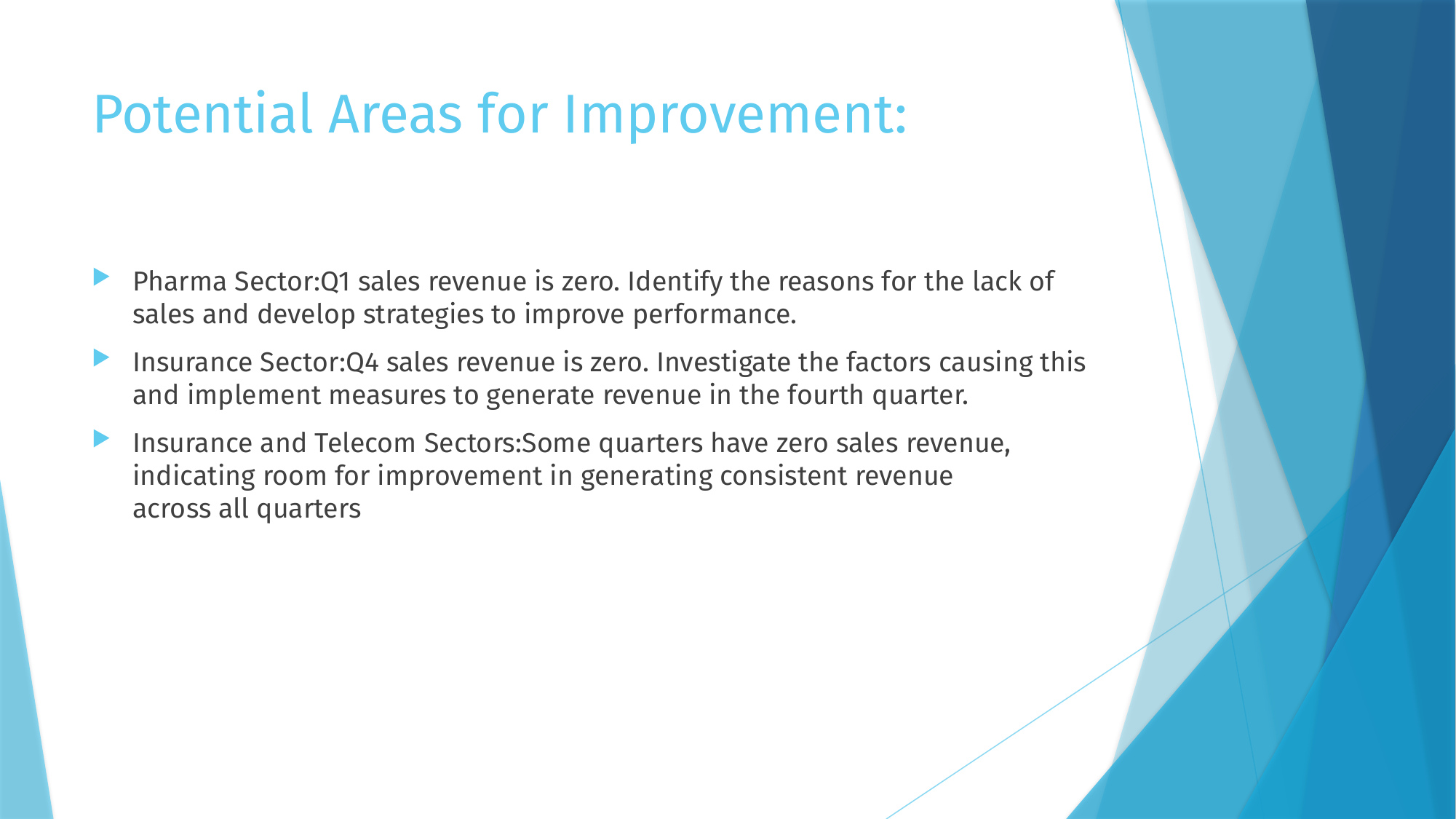

# Potential Areas for Improvement:
Pharma Sector:Q1 sales revenue is zero. Identify the reasons for the lack of sales and develop strategies to improve performance.
Insurance Sector:Q4 sales revenue is zero. Investigate the factors causing this and implement measures to generate revenue in the fourth quarter.
Insurance and Telecom Sectors:Some quarters have zero sales revenue, indicating room for improvement in generating consistent revenue across all quarters